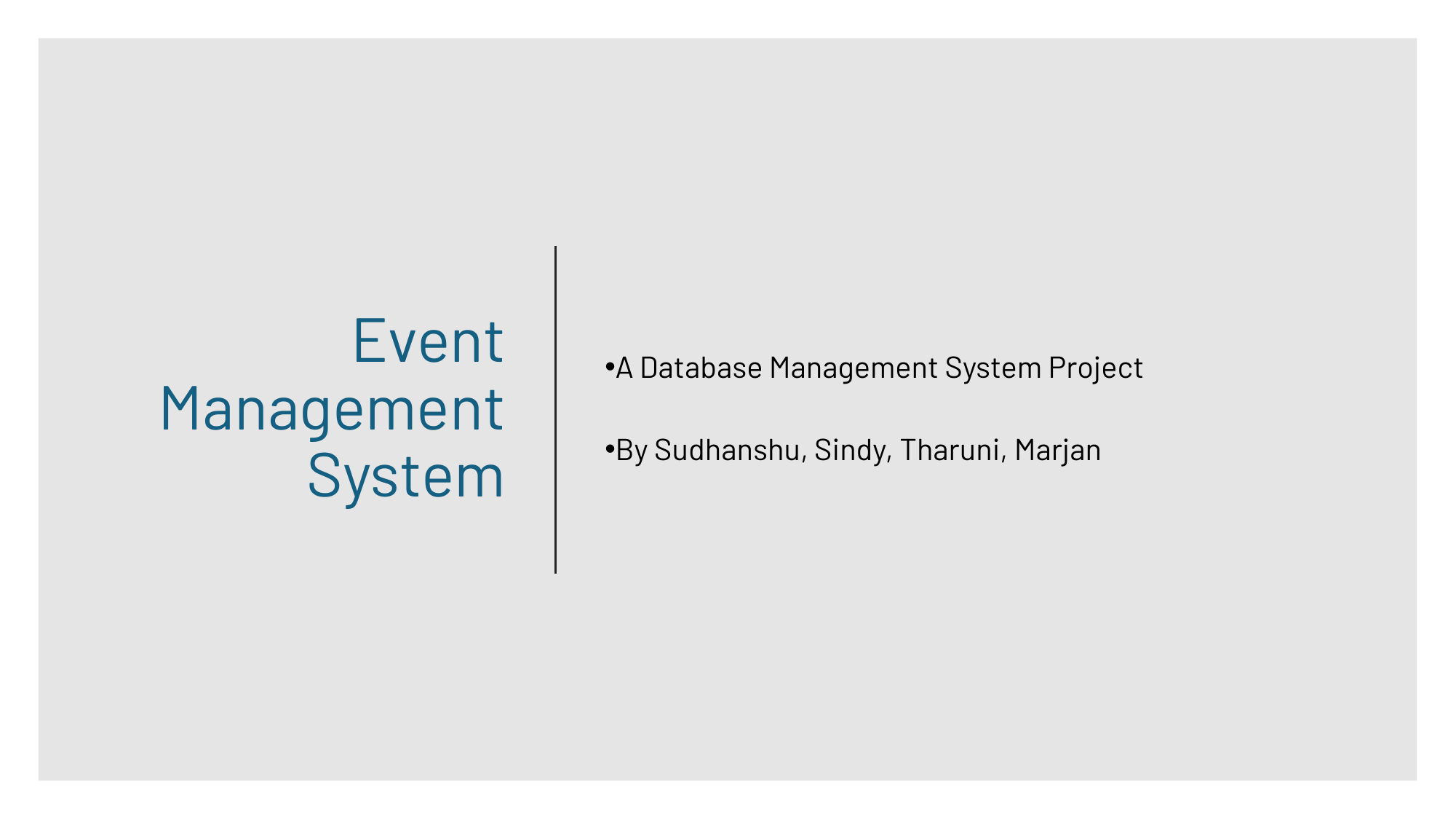

# Event Management System
A Database Management System Project
By Sudhanshu, Sindy, Tharuni, Marjan